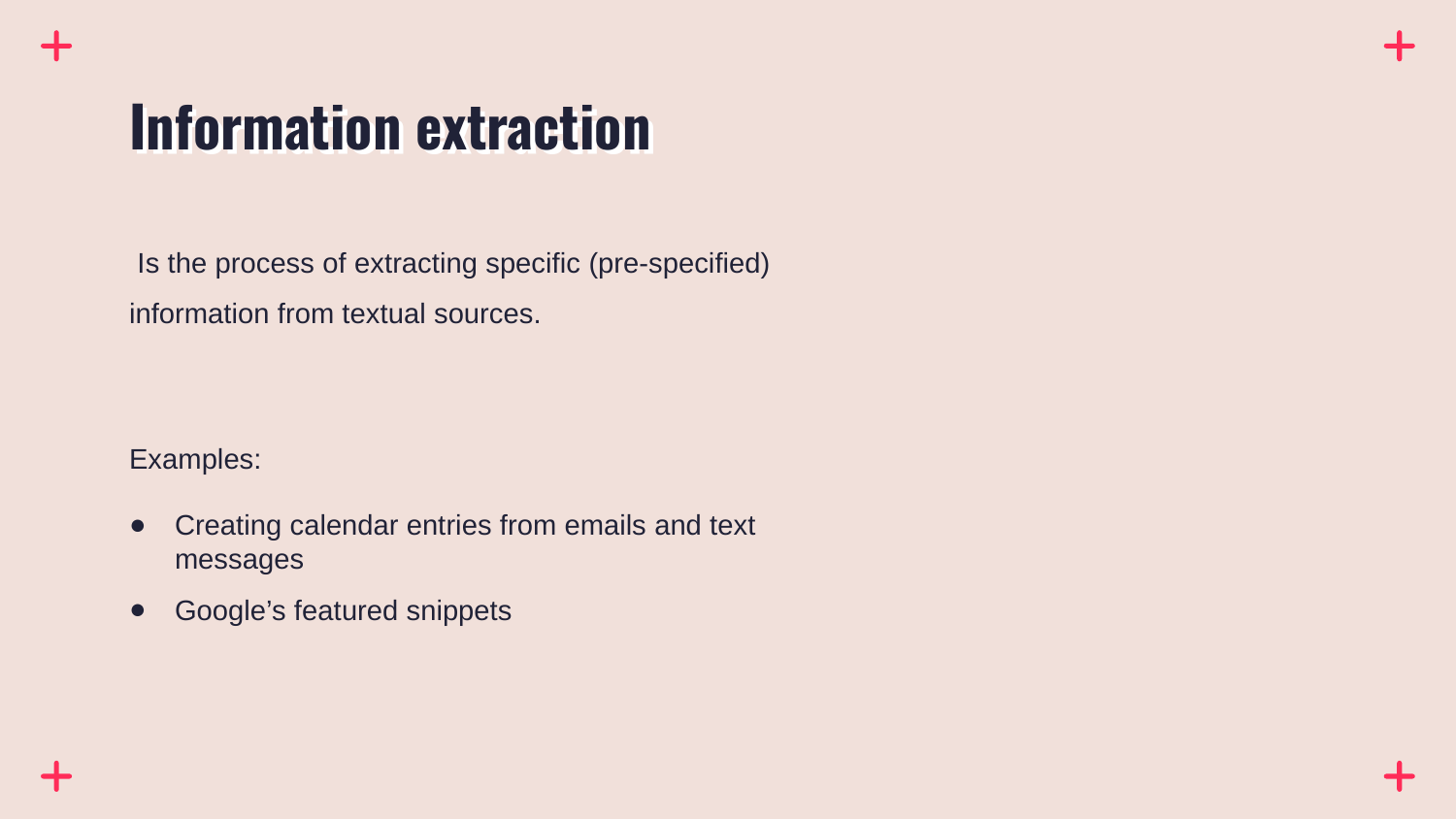

# Information extraction
 Is the process of extracting specific (pre-specified) information from textual sources.
Examples:
Creating calendar entries from emails and text messages
Google’s featured snippets